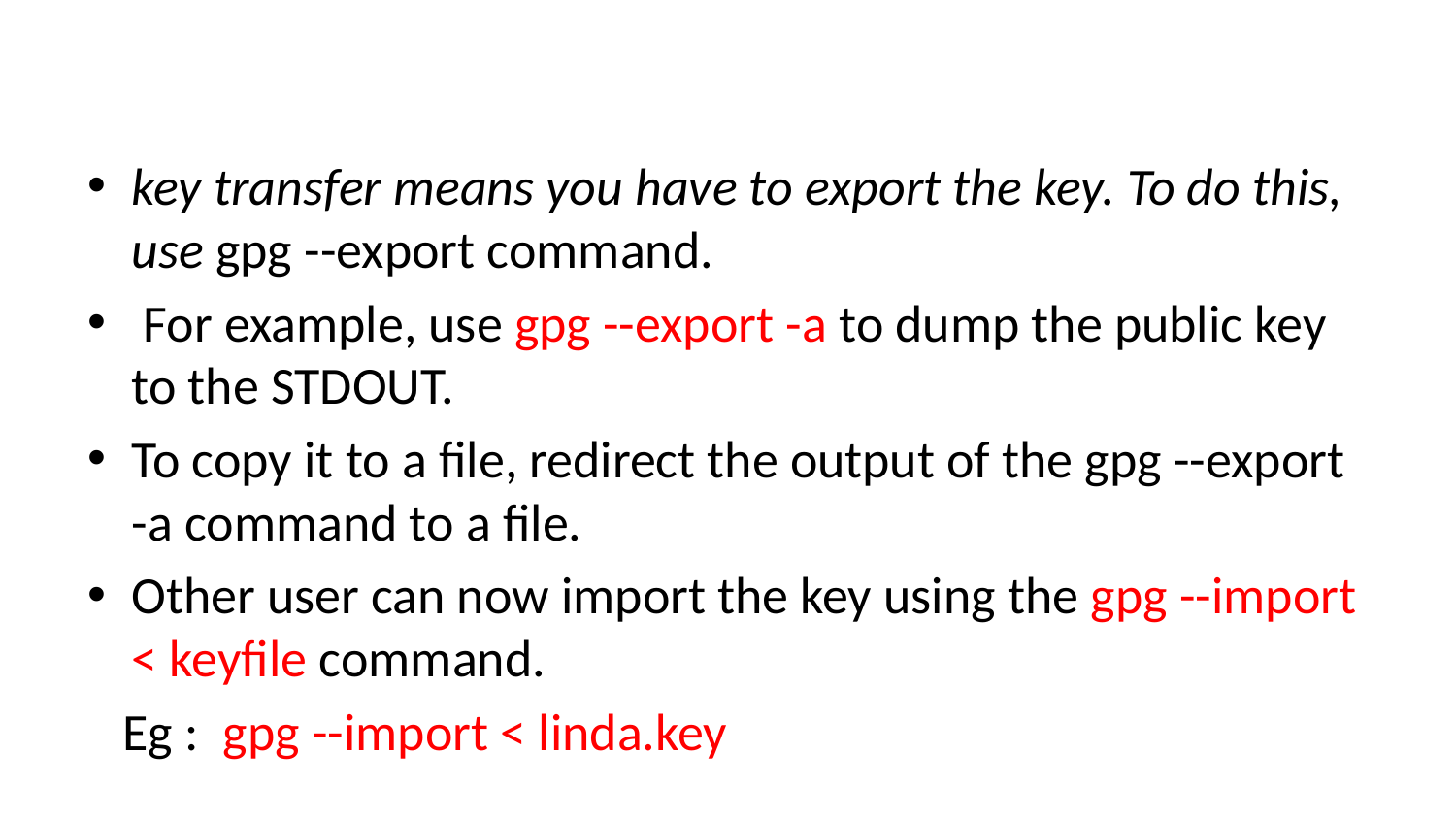

#
key transfer means you have to export the key. To do this, use gpg --export command.
 For example, use gpg --export -a to dump the public key to the STDOUT.
To copy it to a file, redirect the output of the gpg --export -a command to a file.
Other user can now import the key using the gpg --import < keyfile command.
   Eg :  gpg --import < linda.key